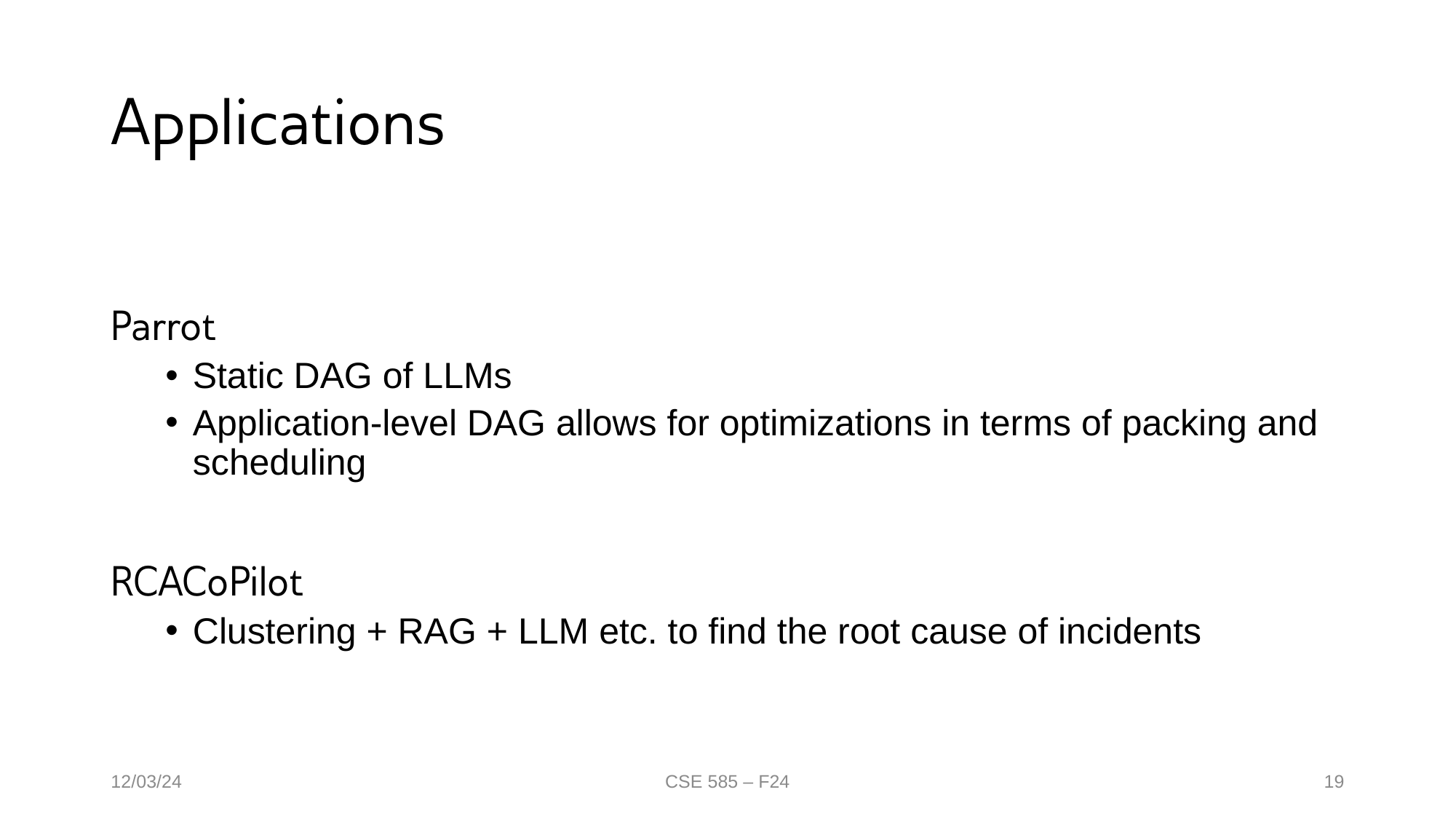

# Applications
Parrot
Static DAG of LLMs
Application-level DAG allows for optimizations in terms of packing and scheduling

RCACoPilot
Clustering + RAG + LLM etc. to find the root cause of incidents
12/03/24
CSE 585 – F24
19